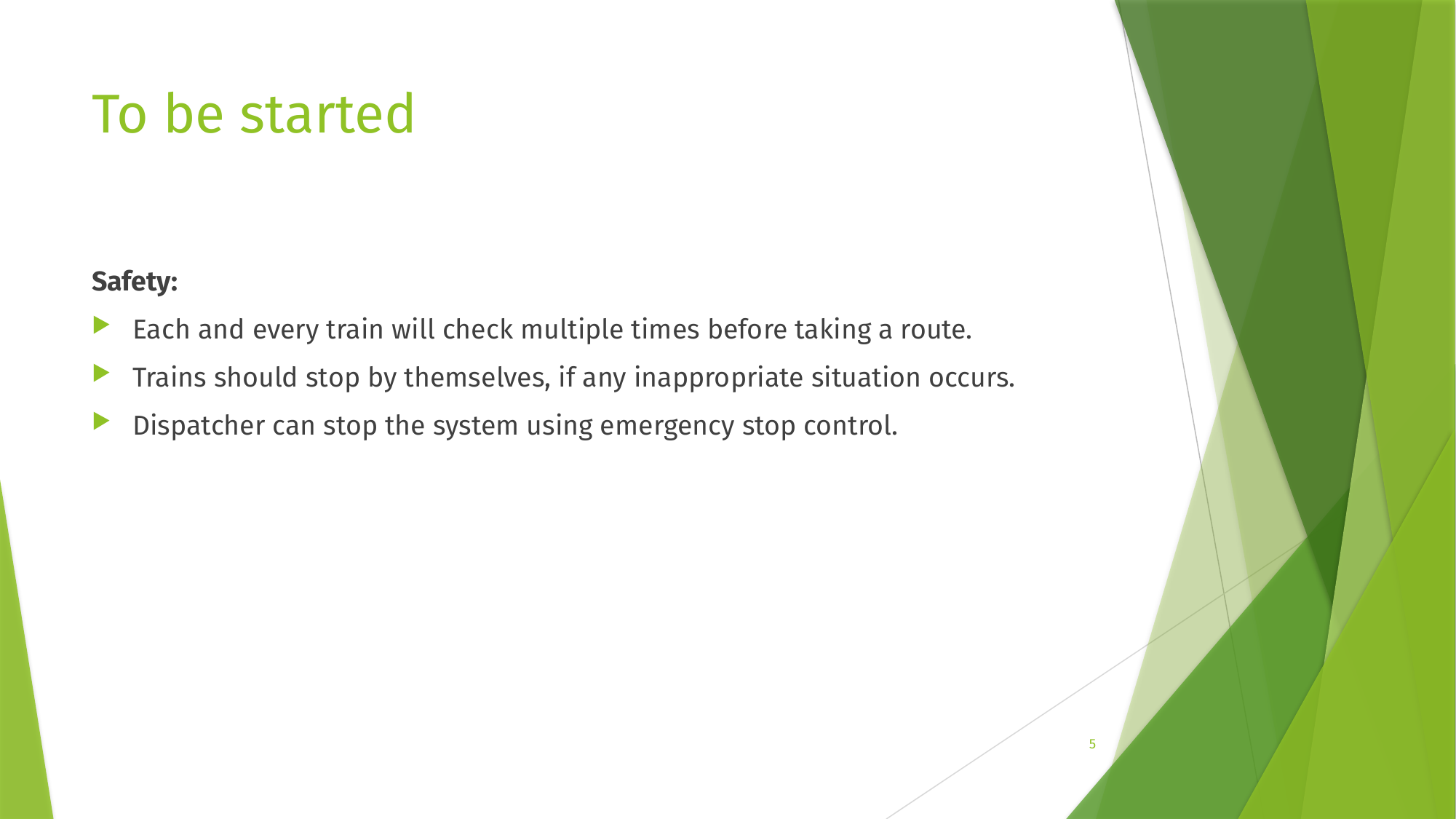

# To be started
Safety:
Each and every train will check multiple times before taking a route.
Trains should stop by themselves, if any inappropriate situation occurs.
Dispatcher can stop the system using emergency stop control.
5